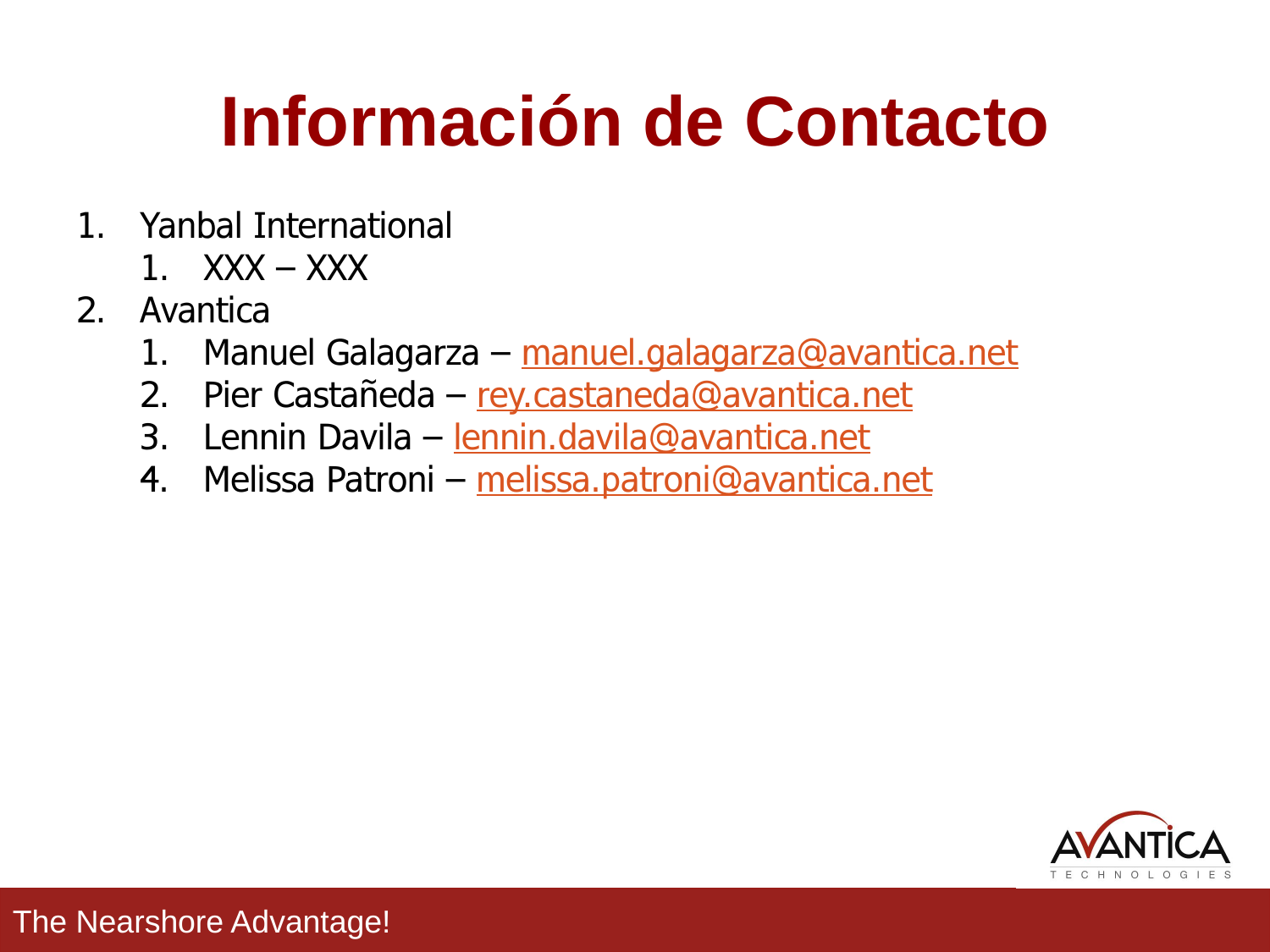

# Información de Contacto
Yanbal International
XXX – XXX
Avantica
Manuel Galagarza – manuel.galagarza@avantica.net
Pier Castañeda – rey.castaneda@avantica.net
Lennin Davila – lennin.davila@avantica.net
Melissa Patroni – melissa.patroni@avantica.net